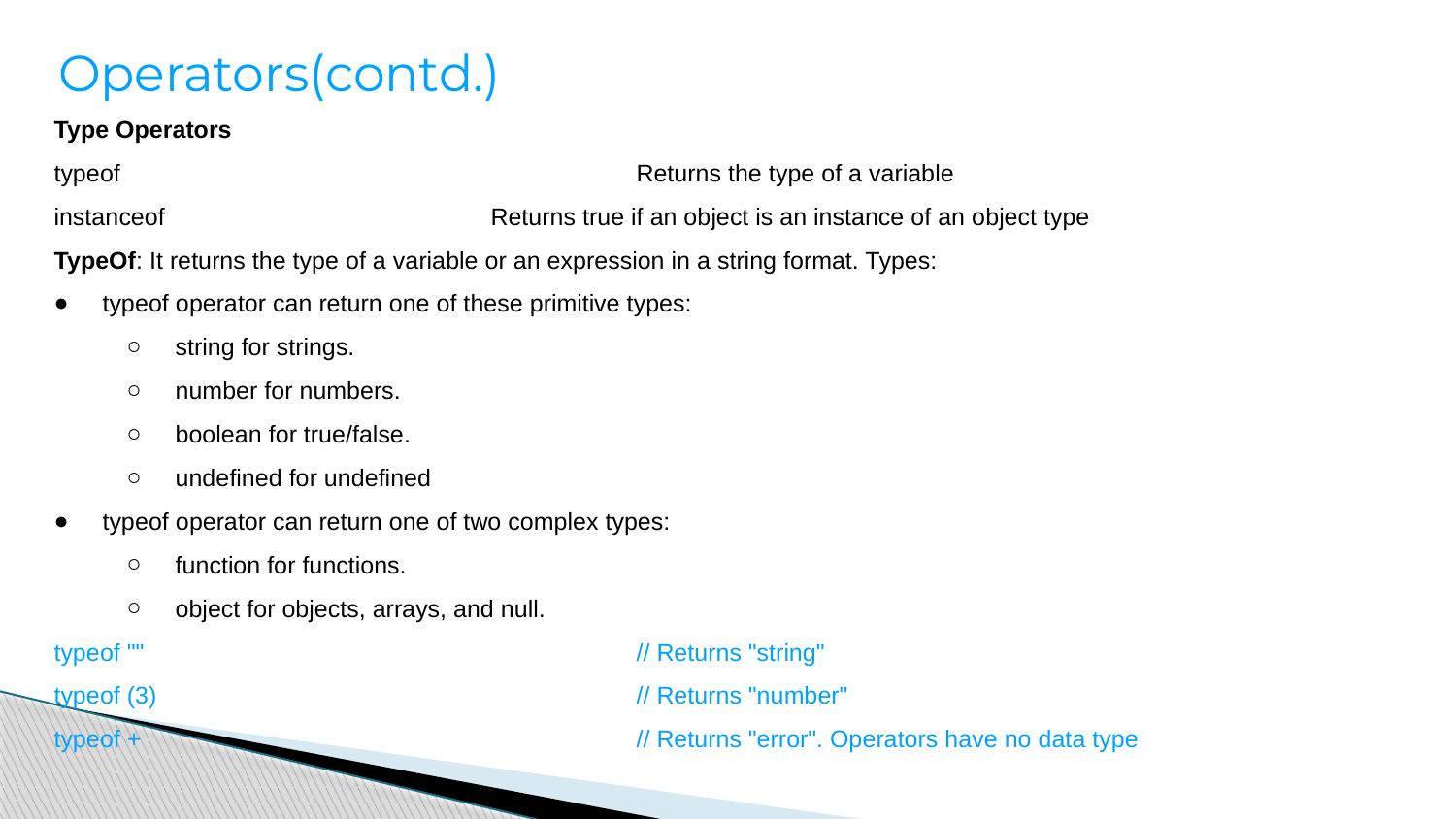

Operators(contd.)
Type Operators
typeof				Returns the type of a variable
instanceof			Returns true if an object is an instance of an object type
TypeOf: It returns the type of a variable or an expression in a string format. Types:
typeof operator can return one of these primitive types:
string for strings.
number for numbers.
boolean for true/false.
undefined for undefined
typeof operator can return one of two complex types:
function for functions.
object for objects, arrays, and null.
typeof ""				// Returns "string"
typeof (3)				// Returns "number"
typeof +				// Returns "error". Operators have no data type